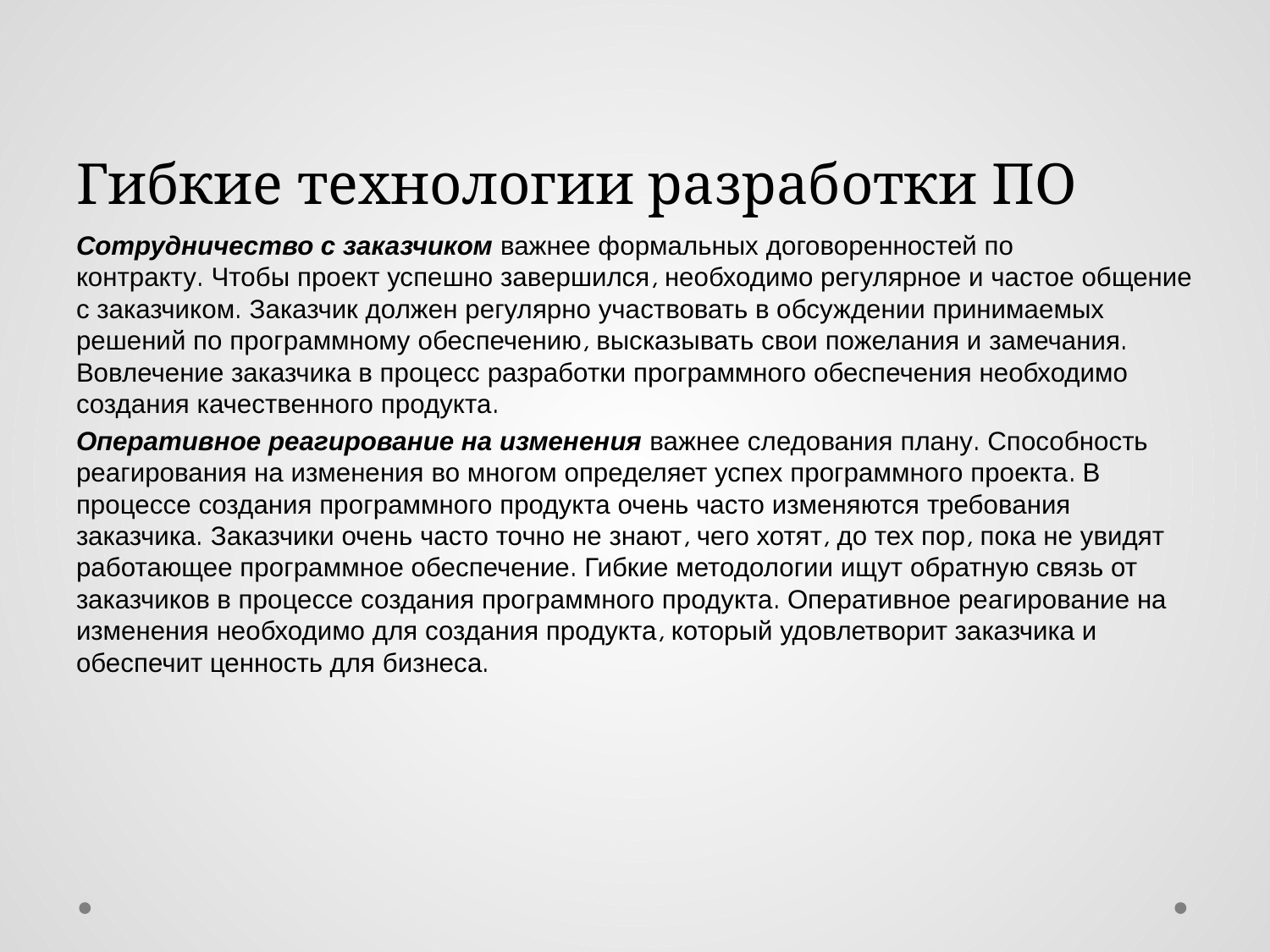

# Гибкие технологии разработки ПО
Сотрудничество с заказчиком важнее формальных договоренностей по контракту. Чтобы проект успешно завершился, необходимо регулярное и частое общение с заказчиком. Заказчик должен регулярно участвовать в обсуждении принимаемых решений по программному обеспечению, высказывать свои пожелания и замечания. Вовлечение заказчика в процесс разработки программного обеспечения необходимо создания качественного продукта.
Оперативное реагирование на изменения важнее следования плану. Способность реагирования на изменения во многом определяет успех программного проекта. В процессе создания программного продукта очень часто изменяются требования заказчика. Заказчики очень часто точно не знают, чего хотят, до тех пор, пока не увидят работающее программное обеспечение. Гибкие методологии ищут обратную связь от заказчиков в процессе создания программного продукта. Оперативное реагирование на изменения необходимо для создания продукта, который удовлетворит заказчика и обеспечит ценность для бизнеса.